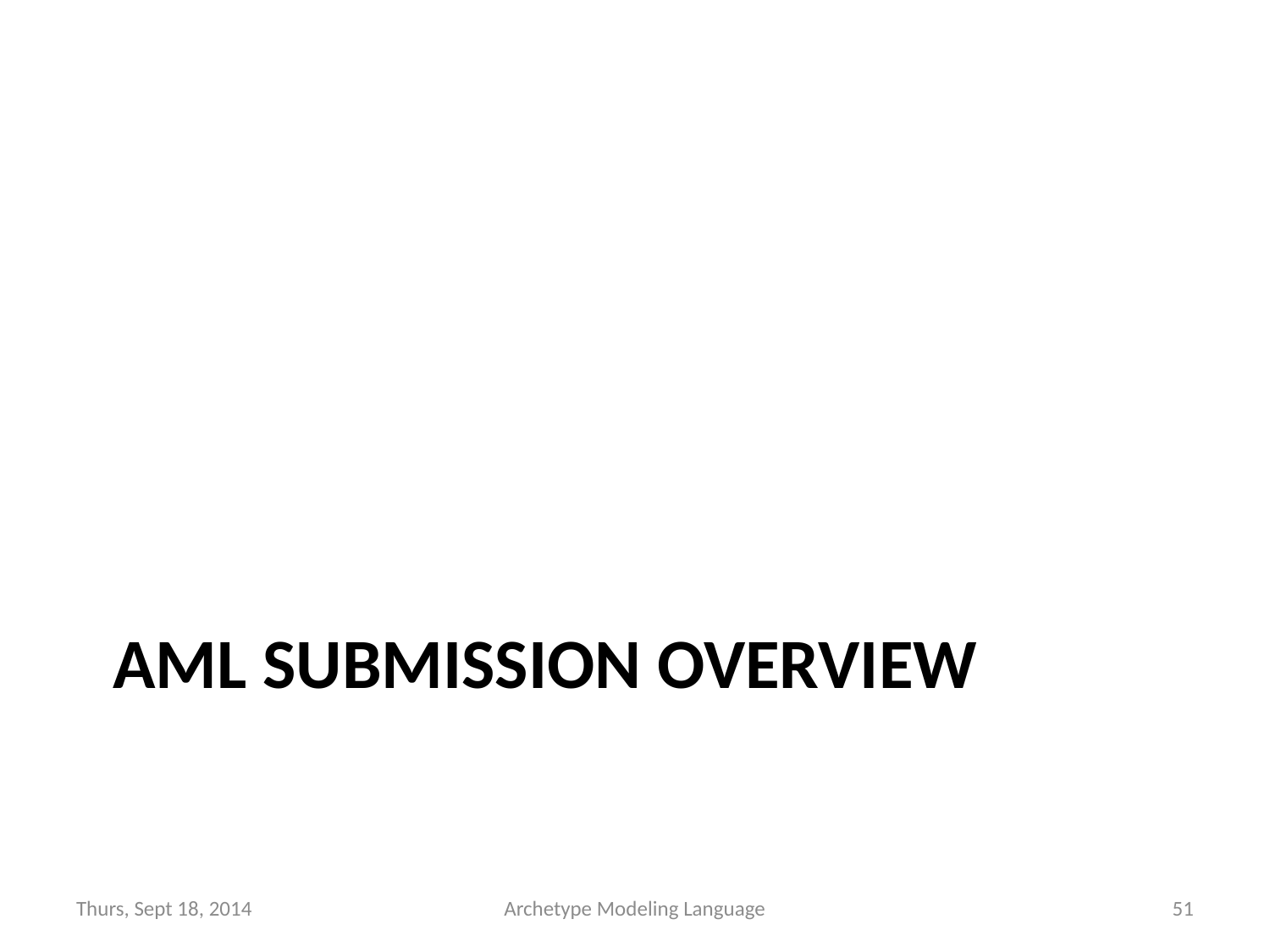

# AML Submission overview
Thurs, Sept 18, 2014
Archetype Modeling Language
51